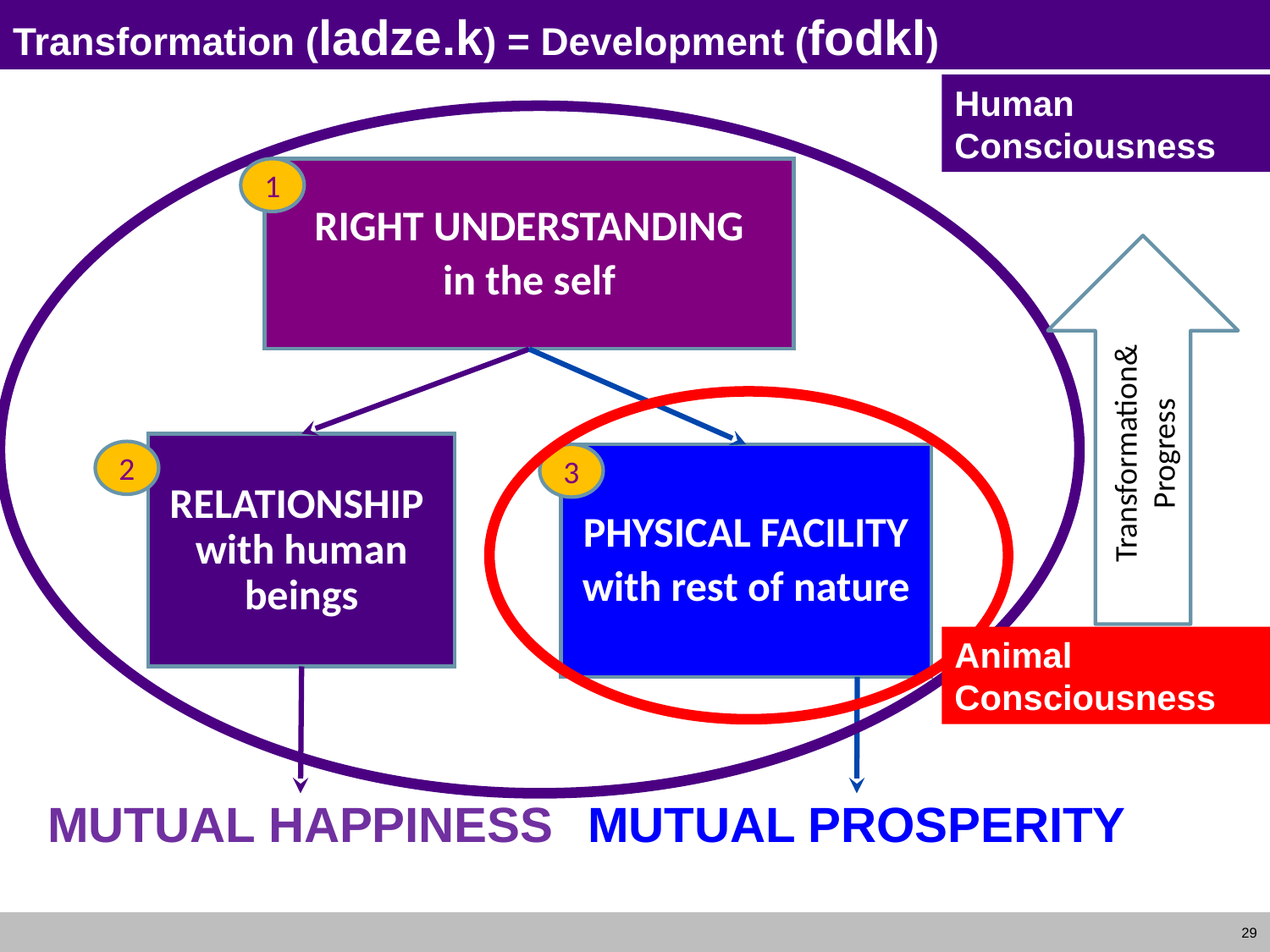

# Transformation (ladze.k) = Development (fodkl)
Human Consciousness

1
RIGHT UNDERSTANDING
in the self

Transformation& Progress
RELATIONSHIP  with human beings
2
3
PHYSICAL FACILITY
with rest of nature
Animal Consciousness
MUTUAL HAPPINESS
MUTUAL PROSPERITY